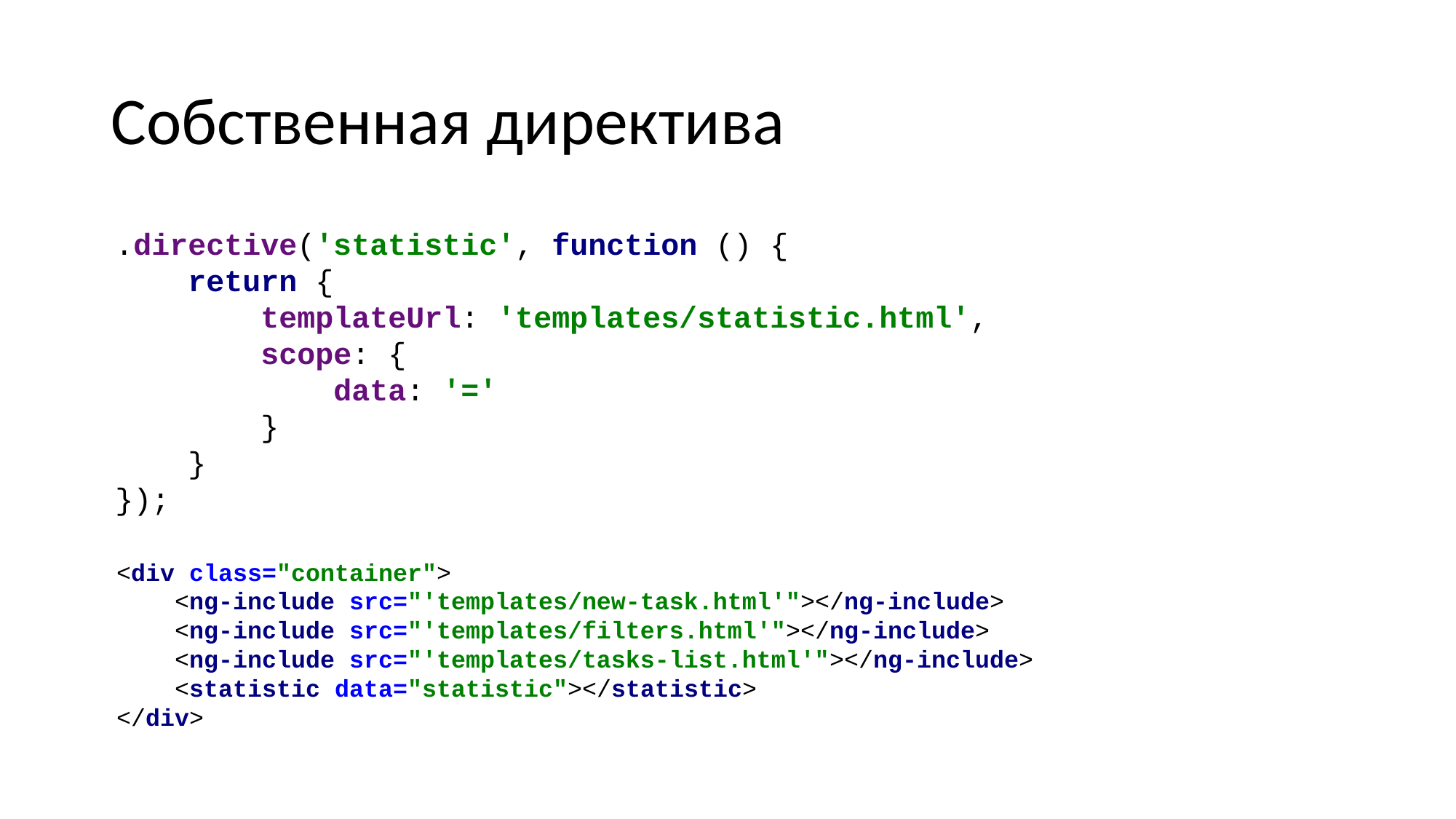

# Собственная директива

.directive('statistic', function () {
    return {
        templateUrl: 'templates/statistic.html',
        scope: {
            data: '='
        }
    }
});
<div class="container">
    <ng-include src="'templates/new-task.html'"></ng-include>
    <ng-include src="'templates/filters.html'"></ng-include>
    <ng-include src="'templates/tasks-list.html'"></ng-include>
    <statistic data="statistic"></statistic>
</div>